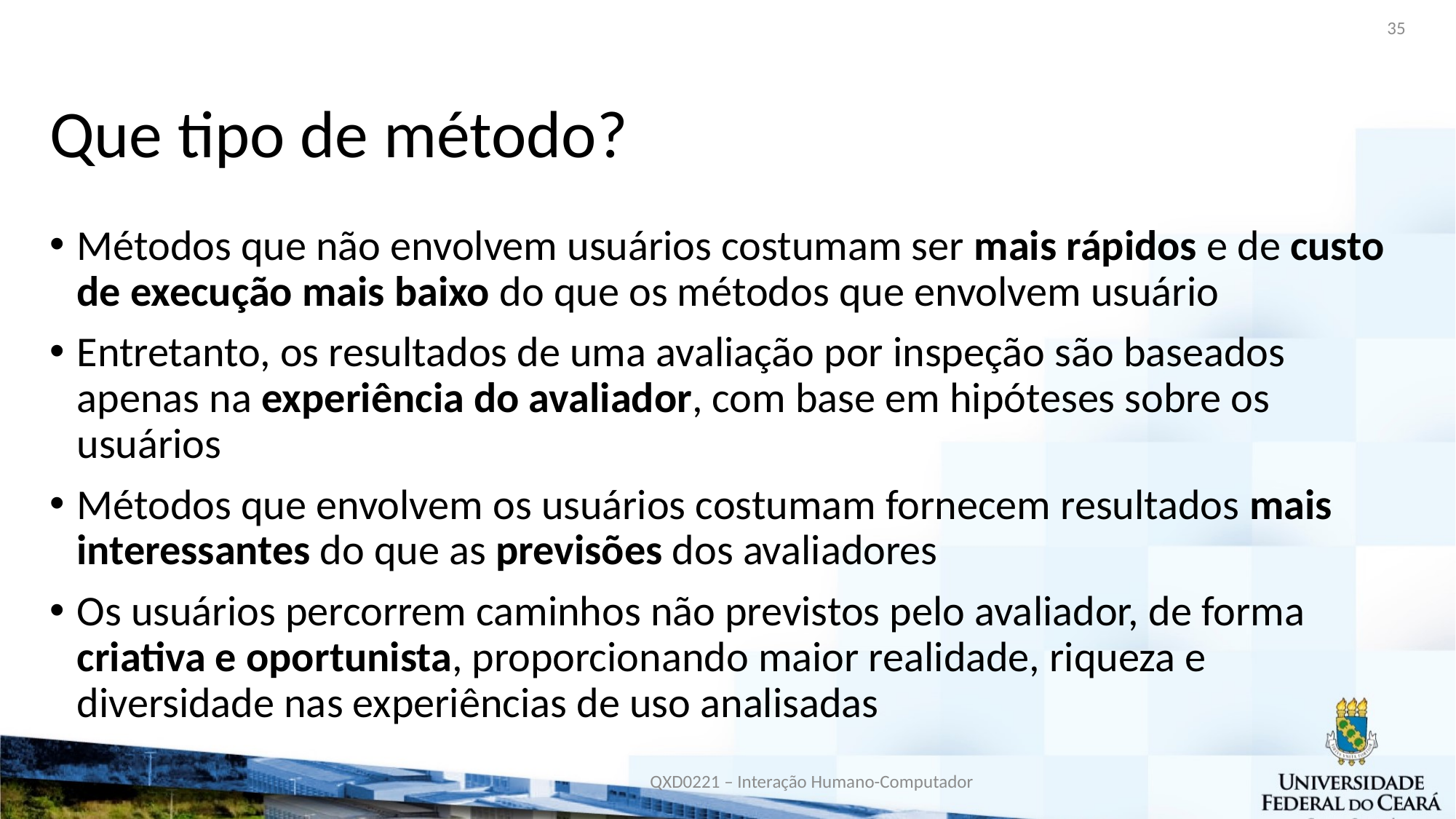

35
# Que tipo de método?
Métodos que não envolvem usuários costumam ser mais rápidos e de custo de execução mais baixo do que os métodos que envolvem usuário
Entretanto, os resultados de uma avaliação por inspeção são baseados apenas na experiência do avaliador, com base em hipóteses sobre os usuários
Métodos que envolvem os usuários costumam fornecem resultados mais interessantes do que as previsões dos avaliadores
Os usuários percorrem caminhos não previstos pelo avaliador, de forma criativa e oportunista, proporcionando maior realidade, riqueza e diversidade nas experiências de uso analisadas

QXD0221 – Interação Humano-Computador